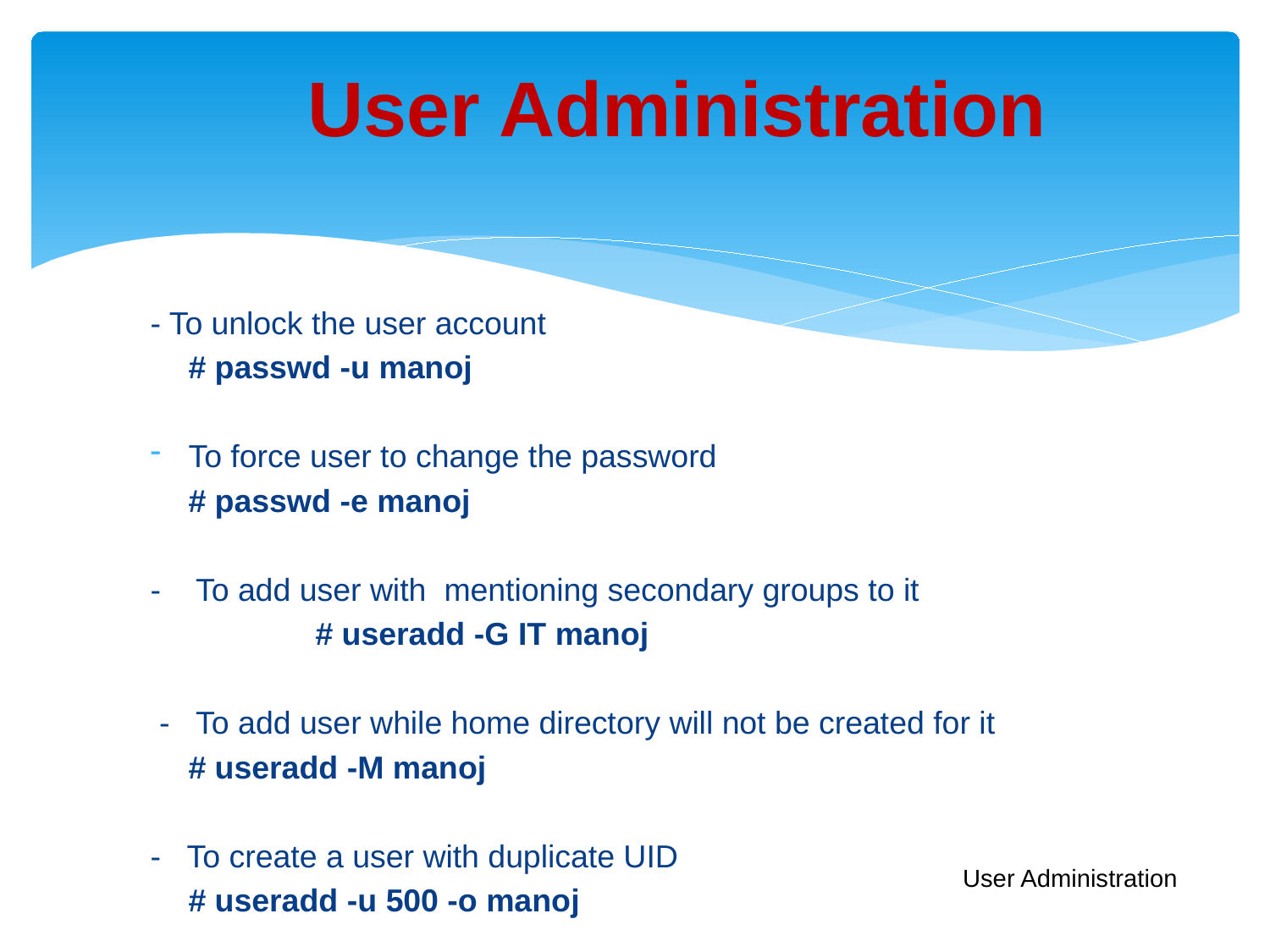

# User Administration
- To unlock the user account
	# passwd -u manoj

To force user to change the password
	# passwd -e manoj

-    To add user with  mentioning secondary groups to it
		# useradd -G IT manoj

 -   To add user while home directory will not be created for it
	# useradd -M manoj

-   To create a user with duplicate UID
	# useradd -u 500 -o manoj

User Administration